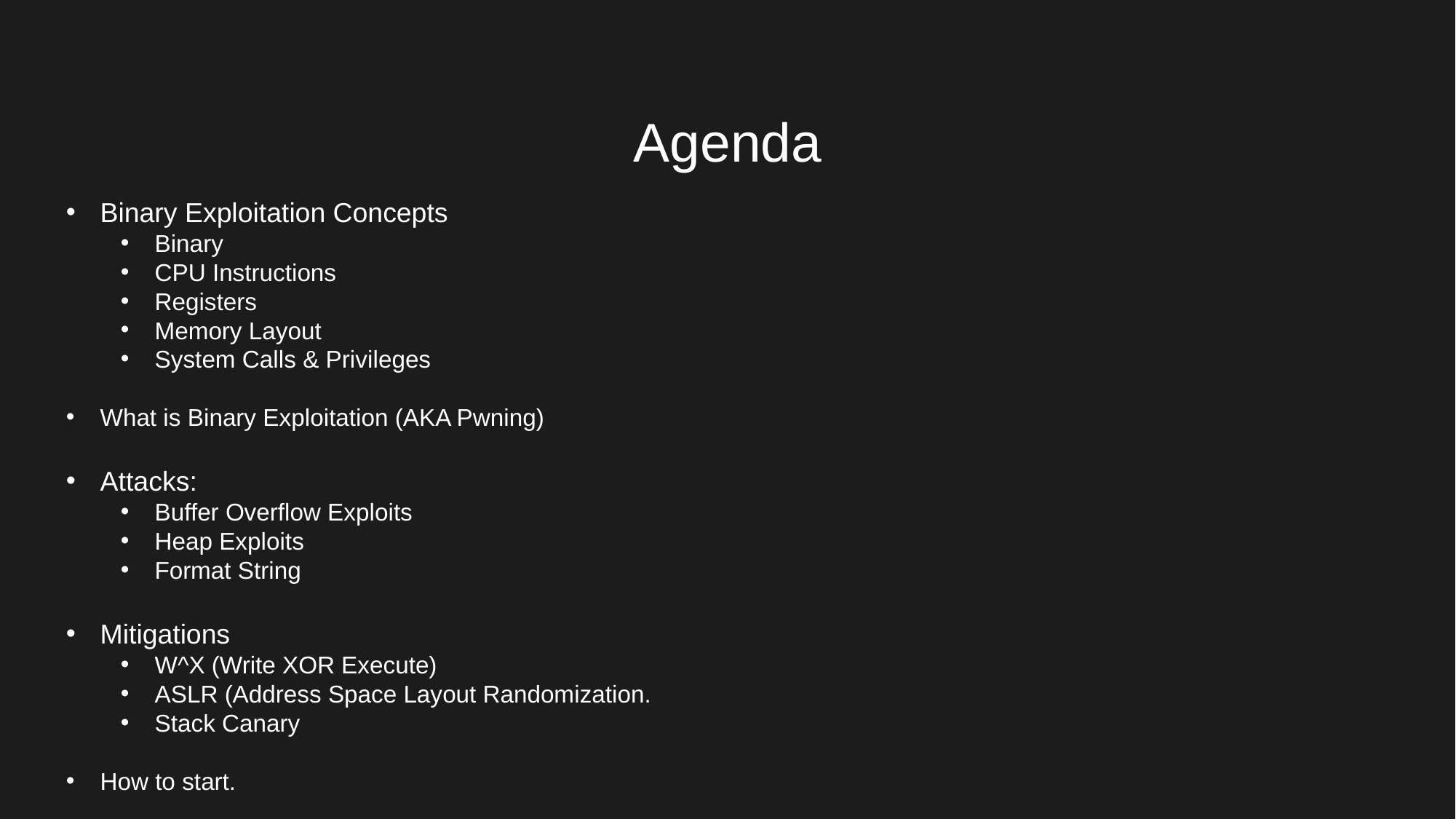

# Agenda
Binary Exploitation Concepts
Binary
CPU Instructions
Registers
Memory Layout
System Calls & Privileges

What is Binary Exploitation (AKA Pwning)

Attacks:
Buffer Overflow Exploits
Heap Exploits
Format String

Mitigations
W^X (Write XOR Execute)
ASLR (Address Space Layout Randomization.
Stack Canary

How to start.